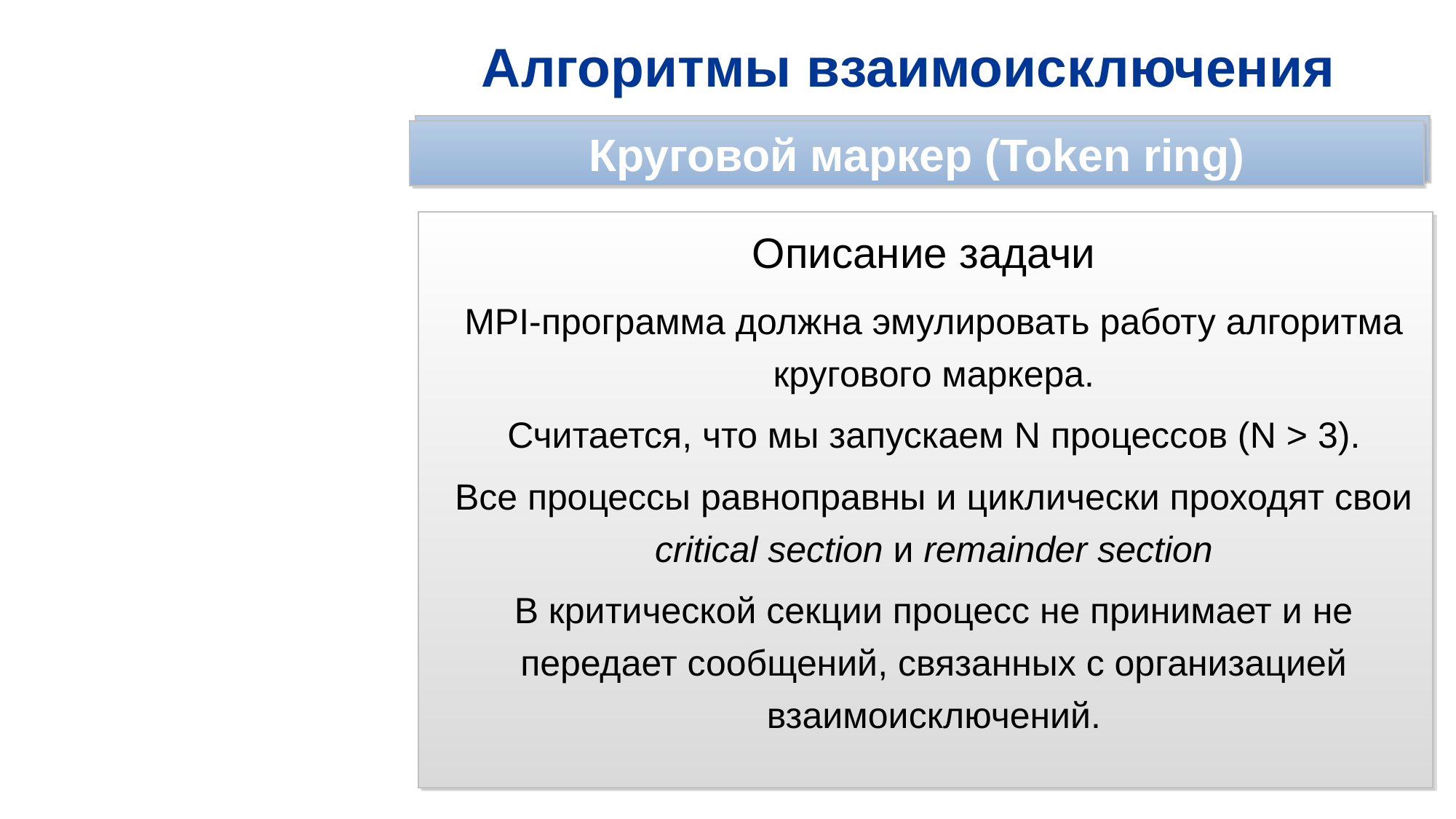

# Алгоритмы взаимоисключения
Скалярное время Лэмпорта
Круговой маркер (Token ring)

Описание задачи
MPI-программа должна эмулировать работу алгоритма кругового маркера.
Считается, что мы запускаем N процессов (N > 3).
Все процессы равноправны и циклически проходят свои critical section и remainder section
В критической секции процесс не принимает и не передает сообщений, связанных с организацией взаимоисключений.